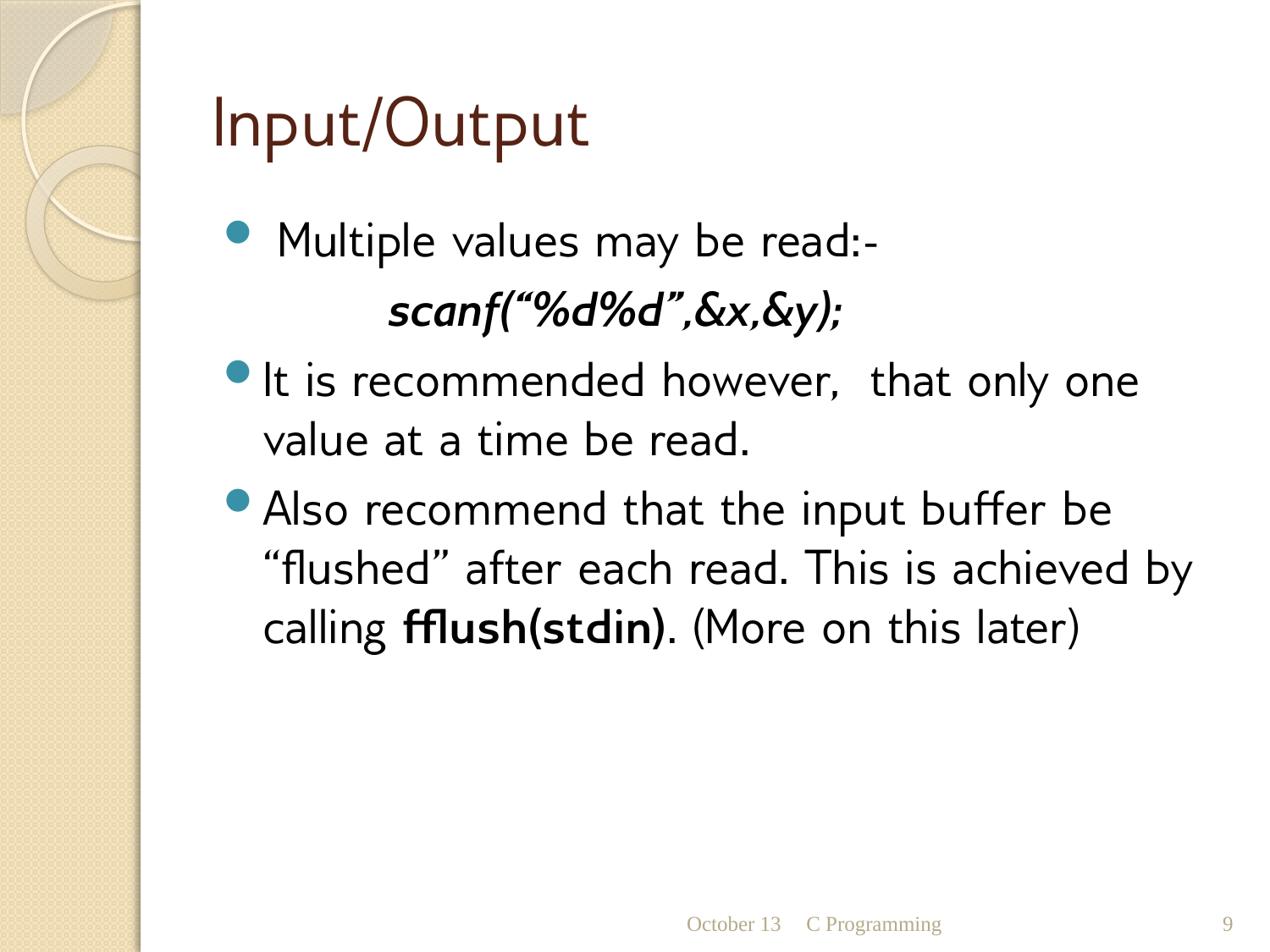

# Input/Output
 Multiple values may be read:-
           scanf(“%d%d”,&x,&y);
It is recommended however,  that only one value at a time be read.
Also recommend that the input buffer be “flushed” after each read. This is achieved by calling fflush(stdin). (More on this later)
October 13
C Programming
9